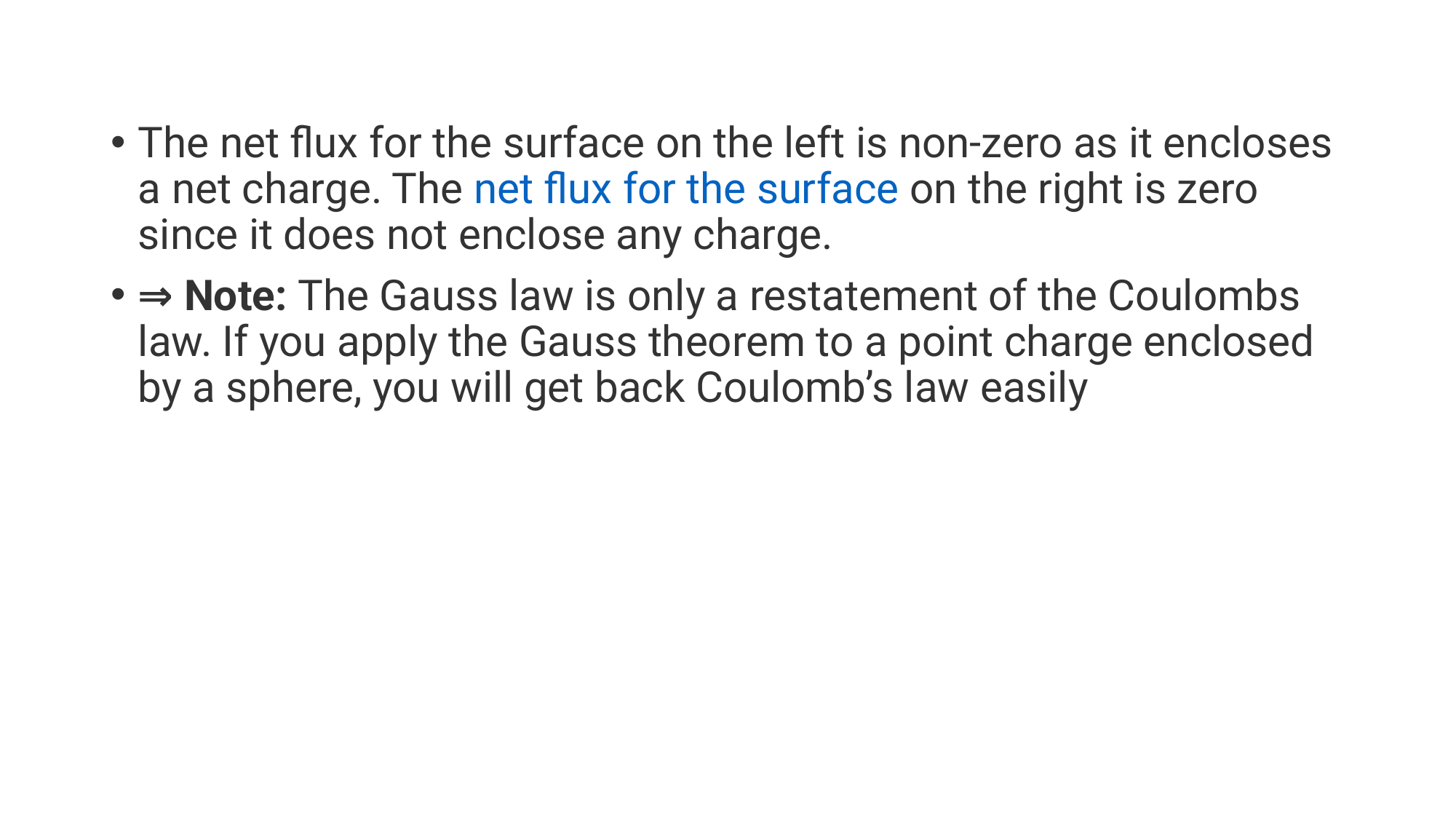

The net flux for the surface on the left is non-zero as it encloses a net charge. The net flux for the surface on the right is zero since it does not enclose any charge.
⇒ Note: The Gauss law is only a restatement of the Coulombs law. If you apply the Gauss theorem to a point charge enclosed by a sphere, you will get back Coulomb’s law easily